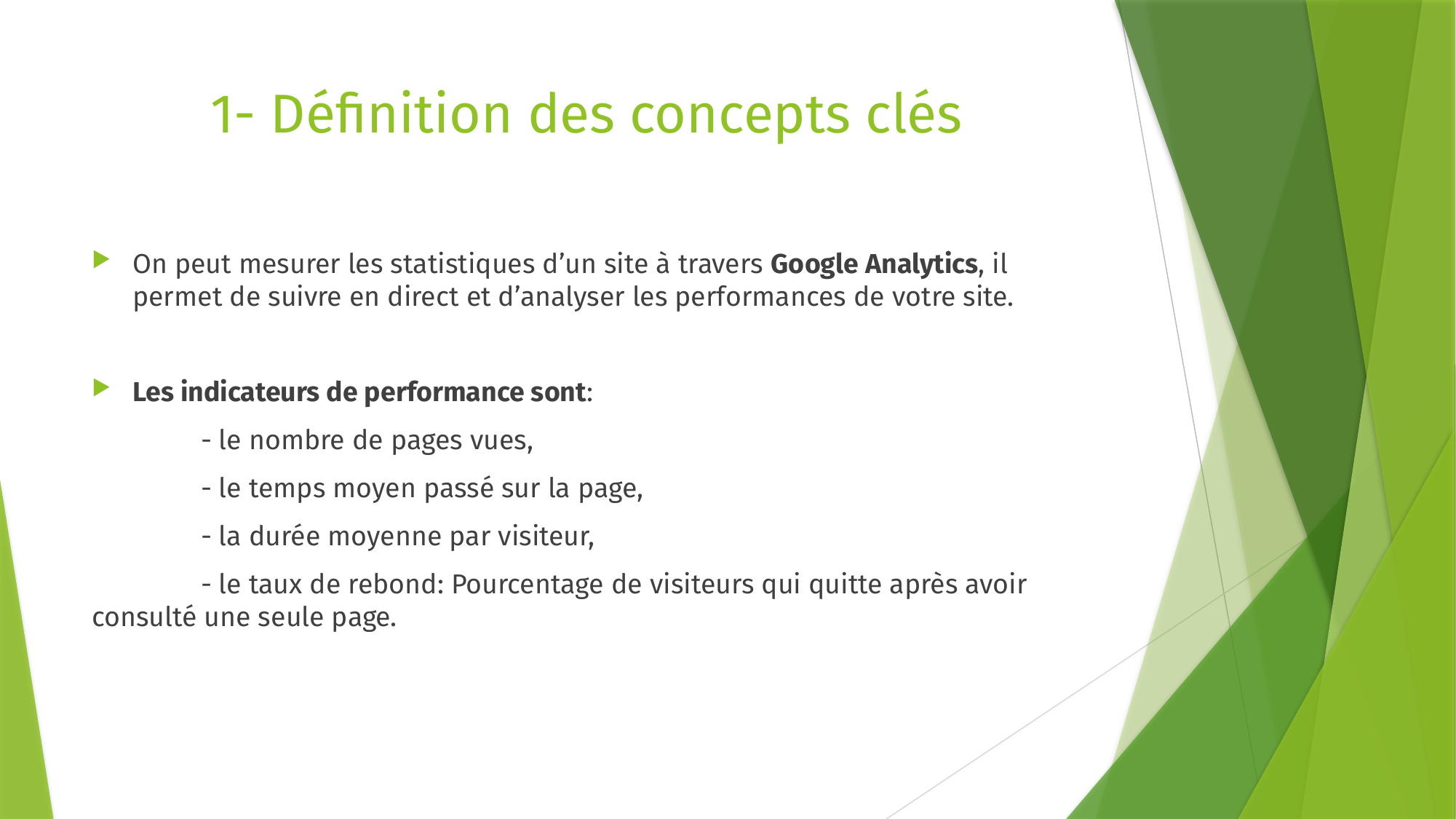

# 1- Définition des concepts clés

On peut mesurer les statistiques d’un site à travers Google Analytics, il permet de suivre en direct et d’analyser les performances de votre site.

Les indicateurs de performance sont:
	- le nombre de pages vues,
	- le temps moyen passé sur la page,
	- la durée moyenne par visiteur,
	- le taux de rebond: Pourcentage de visiteurs qui quitte après avoir consulté une seule page.